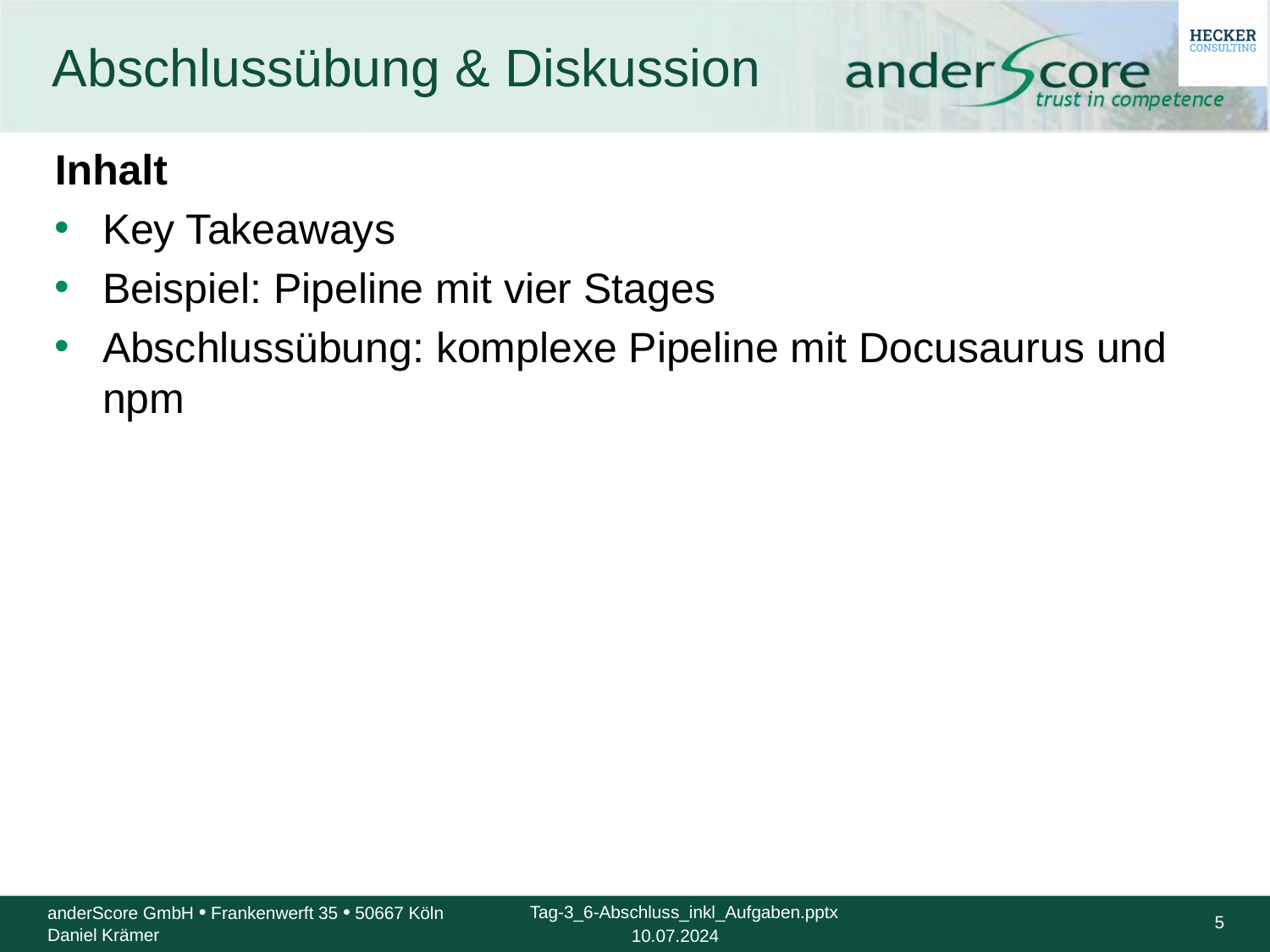

# Abschlussübung & Diskussion
Inhalt
Key Takeaways
Beispiel: Pipeline mit vier Stages
Abschlussübung: komplexe Pipeline mit Docusaurus und npm